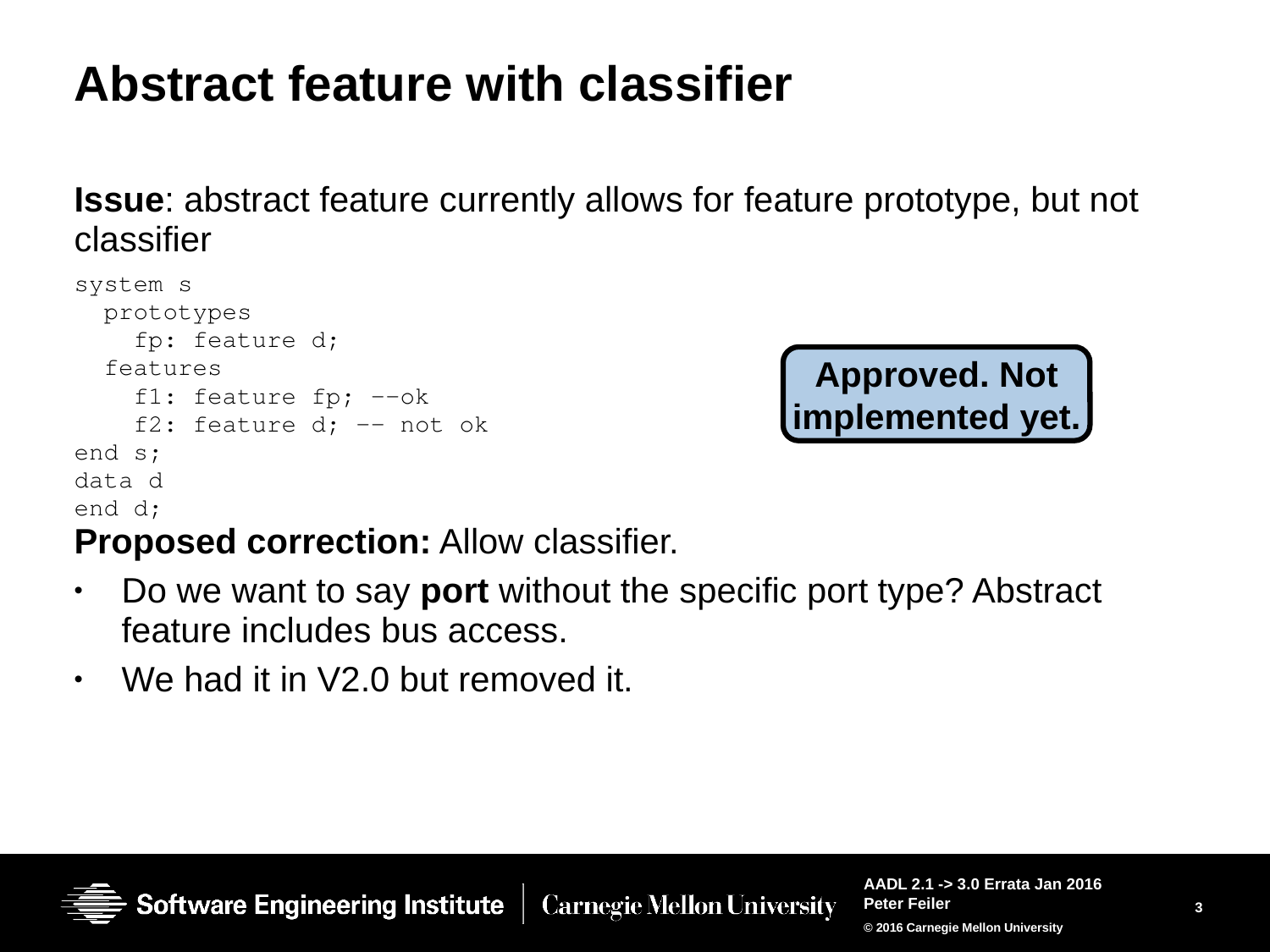

# Abstract feature with classifier
Issue: abstract feature currently allows for feature prototype, but not classifier
system s
  prototypes
    fp: feature d;
  features
    f1: feature fp; --ok
    f2: feature d; -- not ok
end s;
data d
end d;
Proposed correction: Allow classifier.
Do we want to say port without the specific port type? Abstract feature includes bus access.
We had it in V2.0 but removed it.

Approved. Not implemented yet.